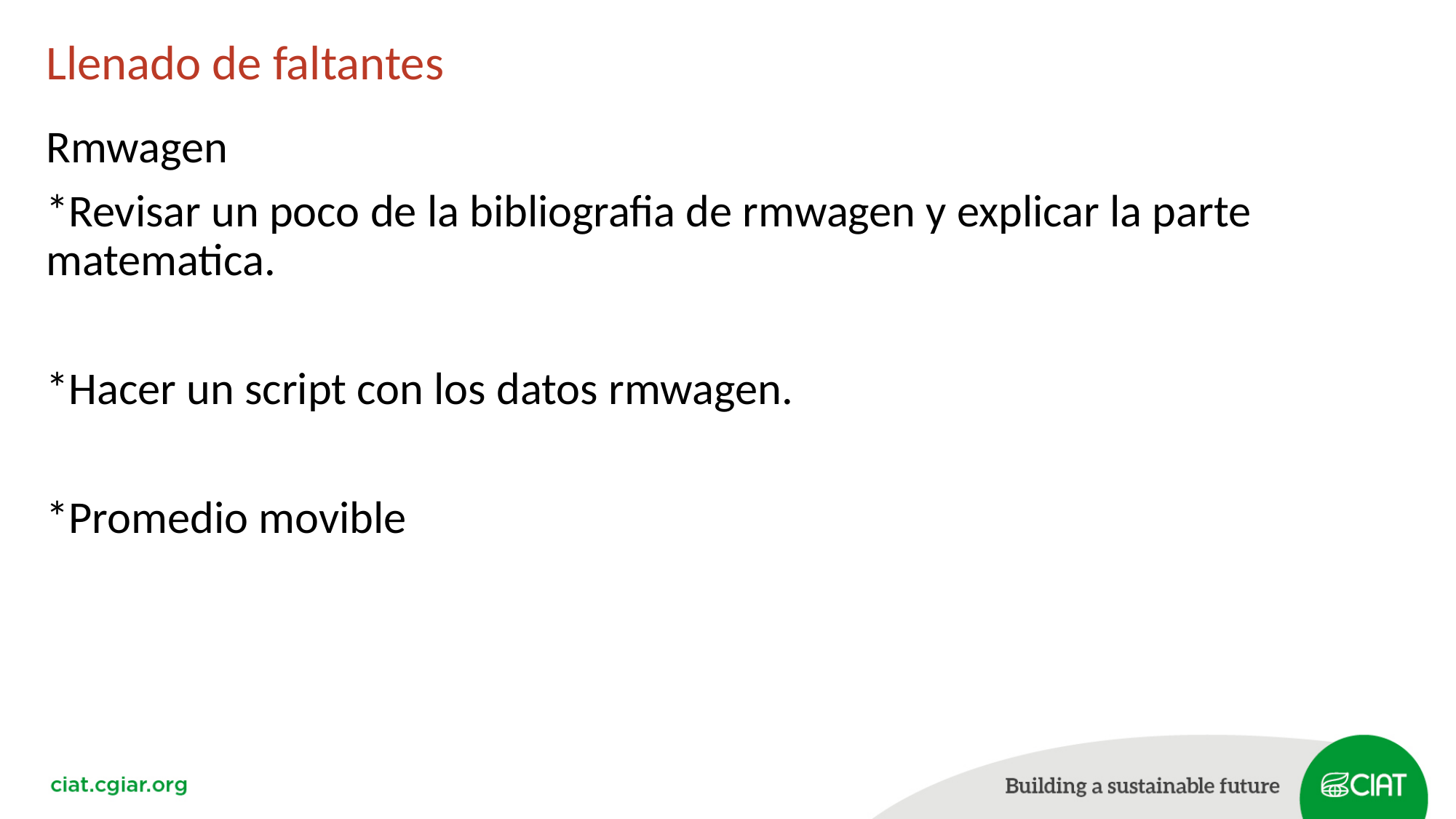

# Llenado de faltantes
Rmwagen
*Revisar un poco de la bibliografia de rmwagen y explicar la parte matematica.

*Hacer un script con los datos rmwagen.

*Promedio movible